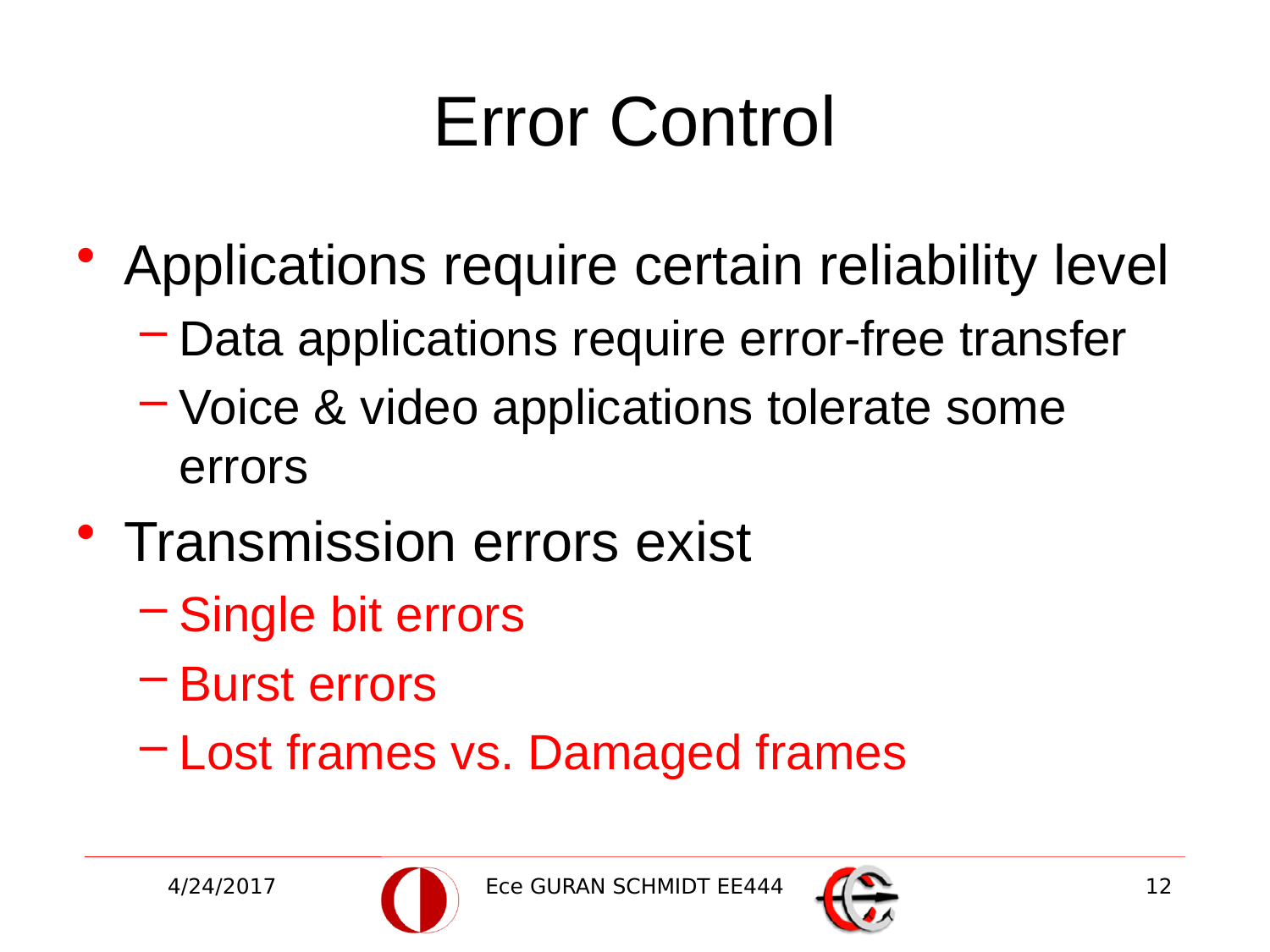

# Error Control
Applications require certain reliability level
Data applications require error-free transfer
Voice & video applications tolerate some errors
Transmission errors exist
Single bit errors
Burst errors
Lost frames vs. Damaged frames
4/24/2017
Ece GURAN SCHMIDT EE444
12